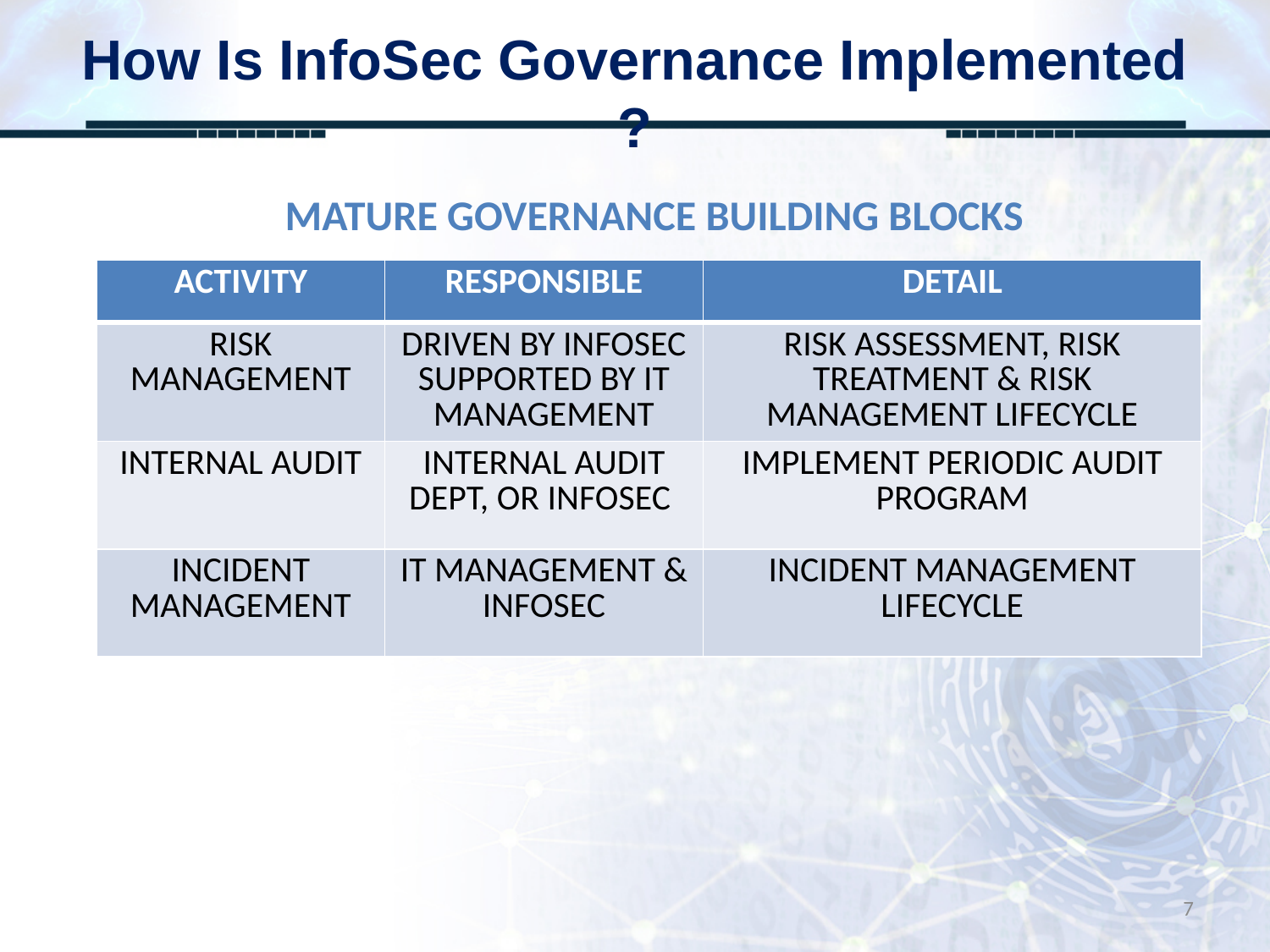

# How Is InfoSec Governance Implemented ?
MATURE GOVERNANCE BUILDING BLOCKS
| ACTIVITY | RESPONSIBLE | DETAIL |
| --- | --- | --- |
| RISK MANAGEMENT | DRIVEN BY INFOSEC SUPPORTED BY IT MANAGEMENT | RISK ASSESSMENT, RISK TREATMENT & RISK MANAGEMENT LIFECYCLE |
| INTERNAL AUDIT | INTERNAL AUDIT DEPT, OR INFOSEC | IMPLEMENT PERIODIC AUDIT PROGRAM |
| INCIDENT MANAGEMENT | IT MANAGEMENT & INFOSEC | INCIDENT MANAGEMENT LIFECYCLE |
7